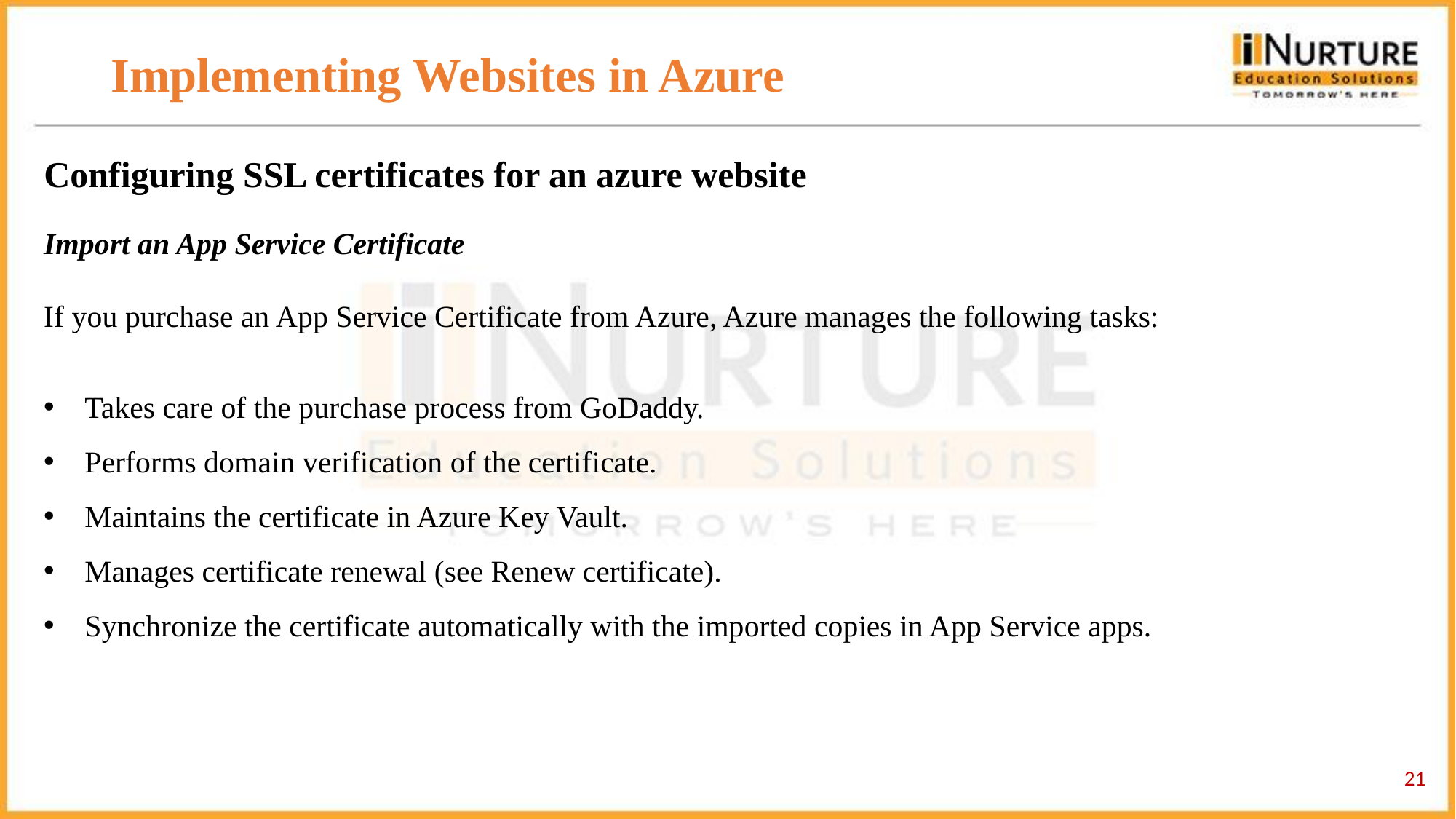

# Implementing Websites in Azure
Configuring SSL certificates for an azure website

Import an App Service Certificate

If you purchase an App Service Certificate from Azure, Azure manages the following tasks:

Takes care of the purchase process from GoDaddy.
Performs domain verification of the certificate.
Maintains the certificate in Azure Key Vault.
Manages certificate renewal (see Renew certificate).
Synchronize the certificate automatically with the imported copies in App Service apps.
21